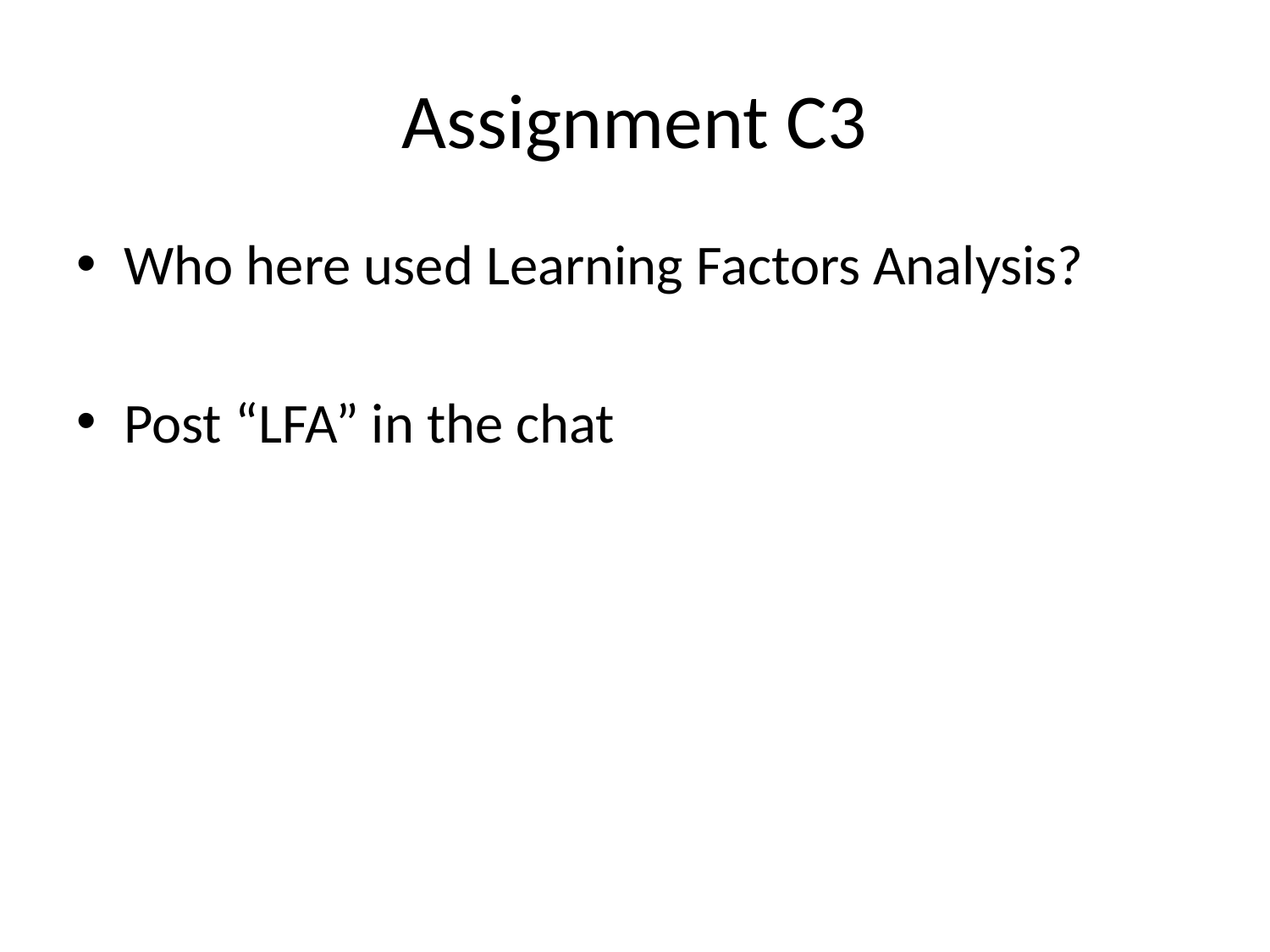

# Assignment C3
Who here used Learning Factors Analysis?

Post “LFA” in the chat